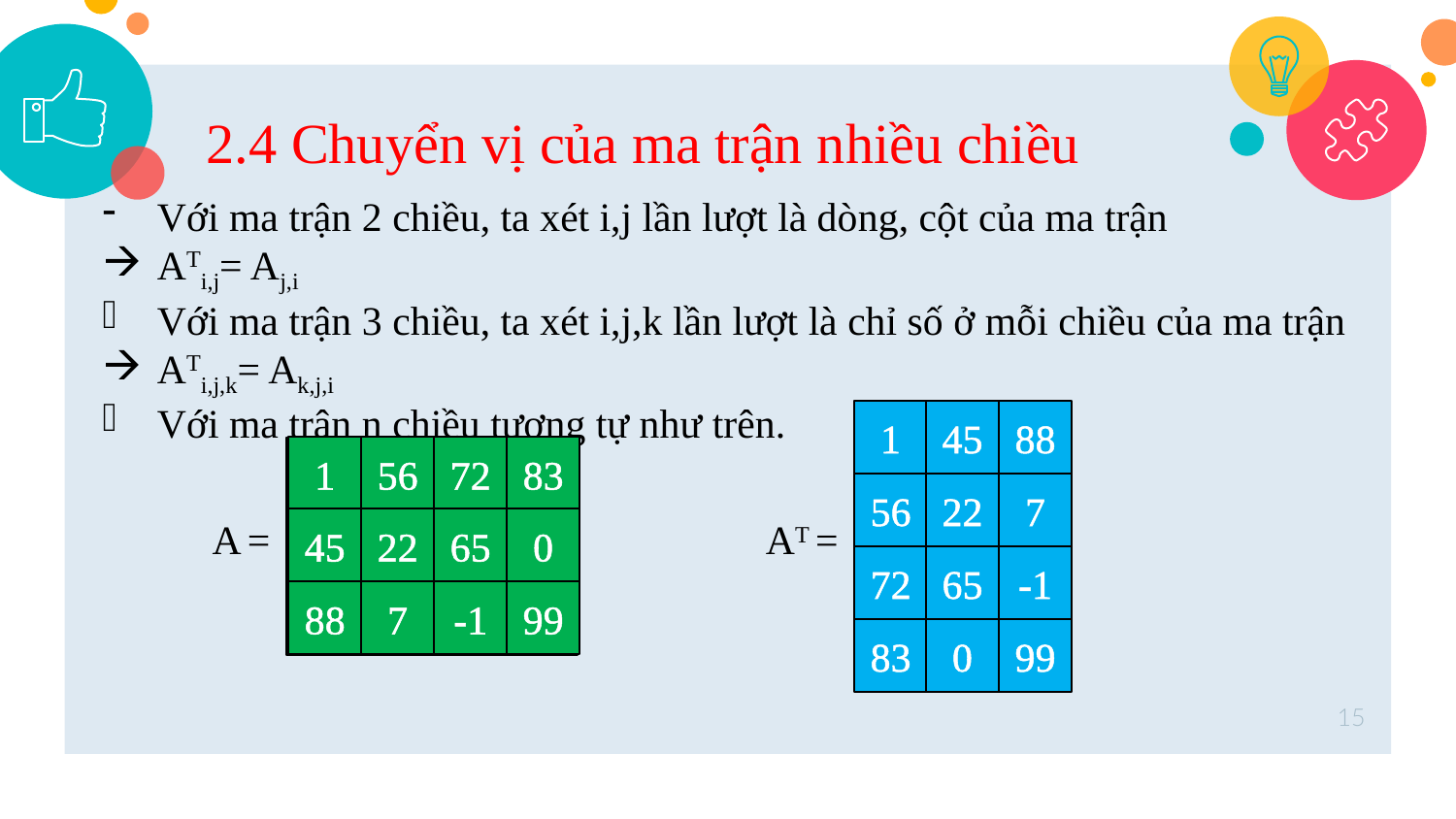

2.4 Chuyển vị của ma trận nhiều chiều
Với ma trận 2 chiều, ta xét i,j lần lượt là dòng, cột của ma trận
ATi,j= Aj,i
Với ma trận 3 chiều, ta xét i,j,k lần lượt là chỉ số ở mỗi chiều của ma trận
ATi,j,k= Ak,j,i
Với ma trận n chiều tương tự như trên.

1
45
88
1
56
72
83
45
22
65
0
88
7
-1
99
1
56
72
83
56
22
7
A =
AT =
45
22
65
0
72
65
-1
88
7
-1
99
83
0
99
15